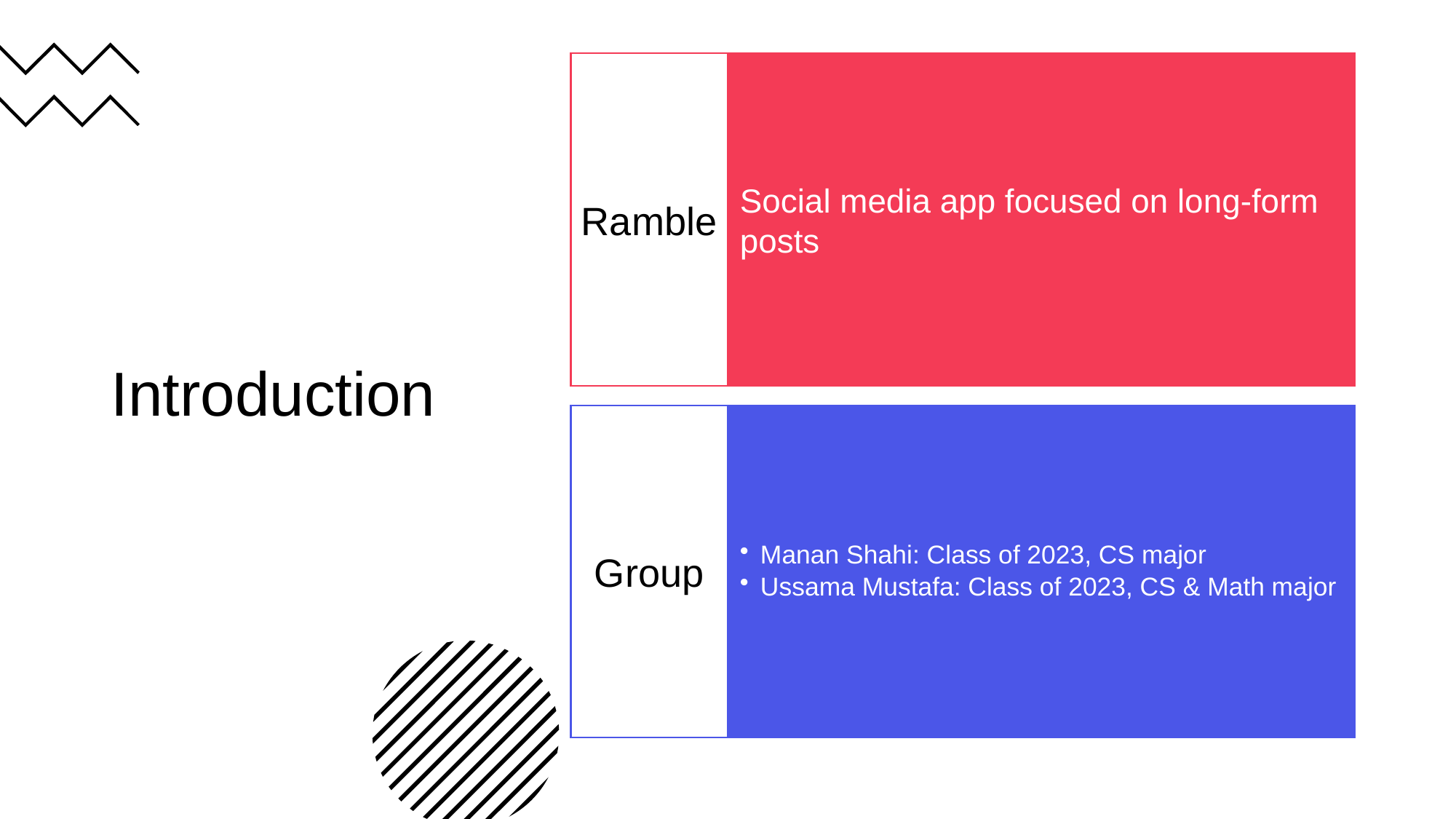

Social media app focused on long-form posts
Ramble

Manan Shahi: Class of 2023, CS major
Ussama Mustafa: Class of 2023, CS & Math major
Group

# Introduction